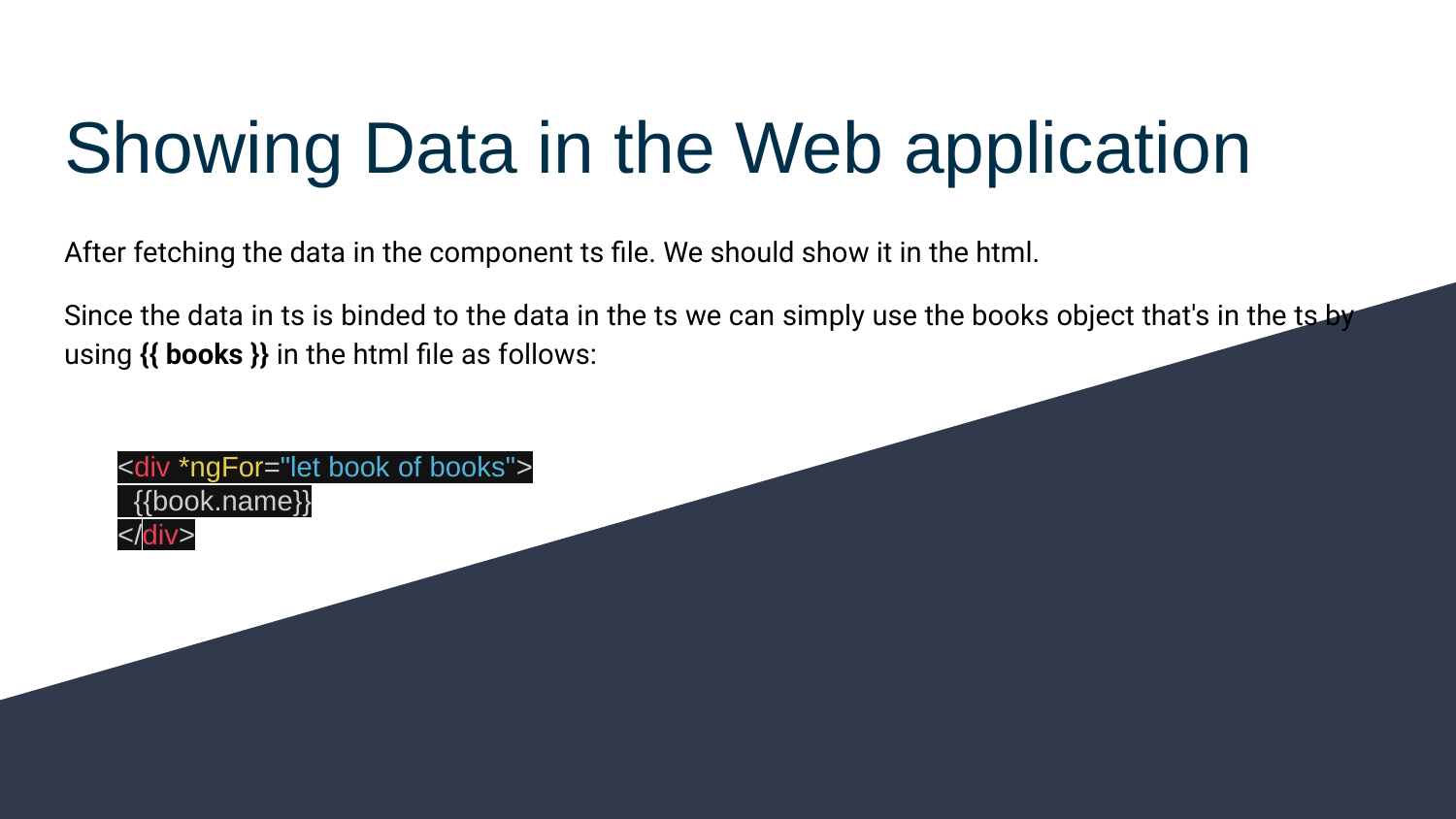

# Showing Data in the Web application
After fetching the data in the component ts file. We should show it in the html.
Since the data in ts is binded to the data in the ts we can simply use the books object that's in the ts by using {{ books }} in the html file as follows:
<div *ngFor="let book of books">
  {{book.name}}
</div>